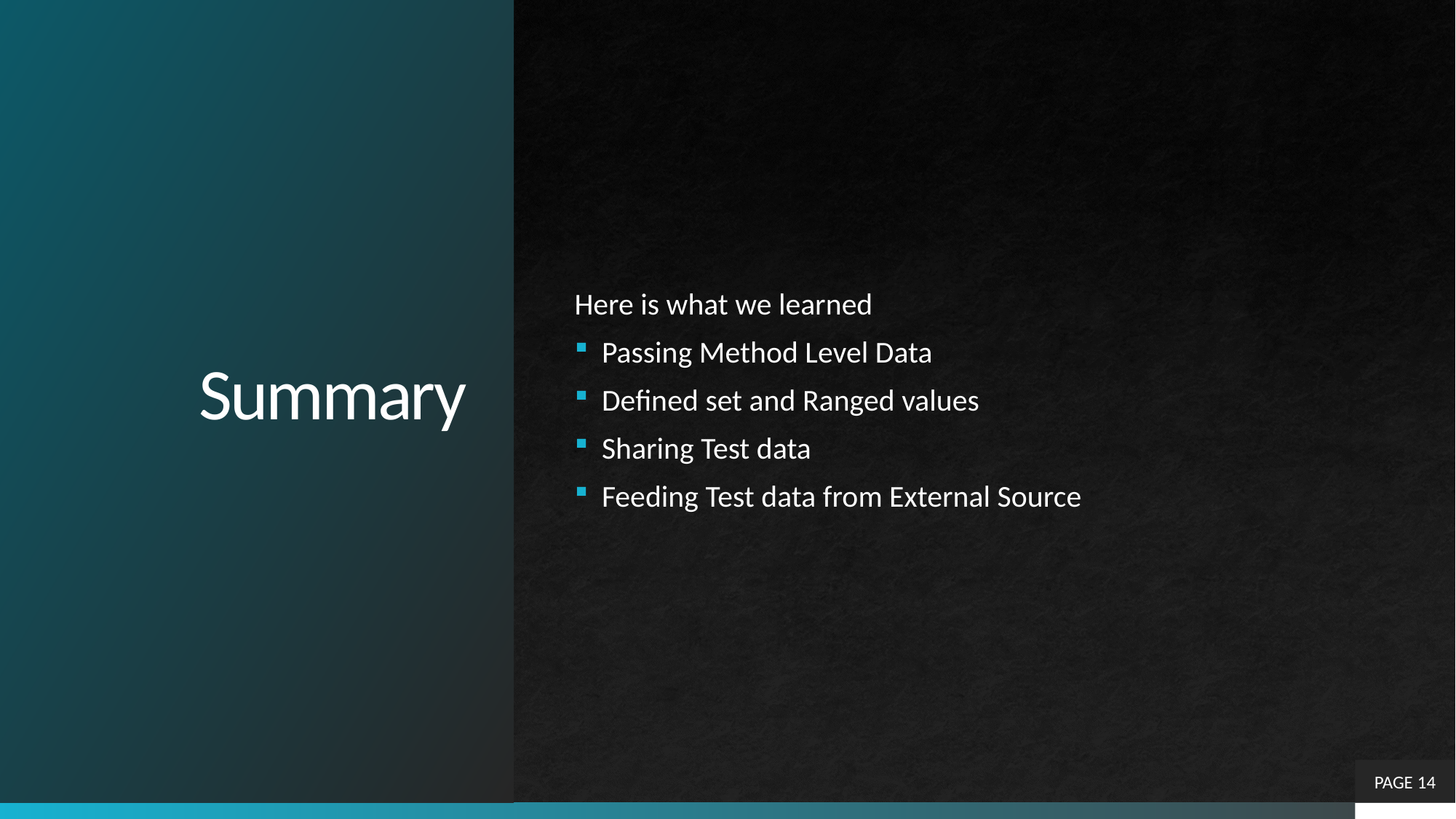

# Summary
Here is what we learned
Passing Method Level Data
Defined set and Ranged values
Sharing Test data
Feeding Test data from External Source
PAGE 14